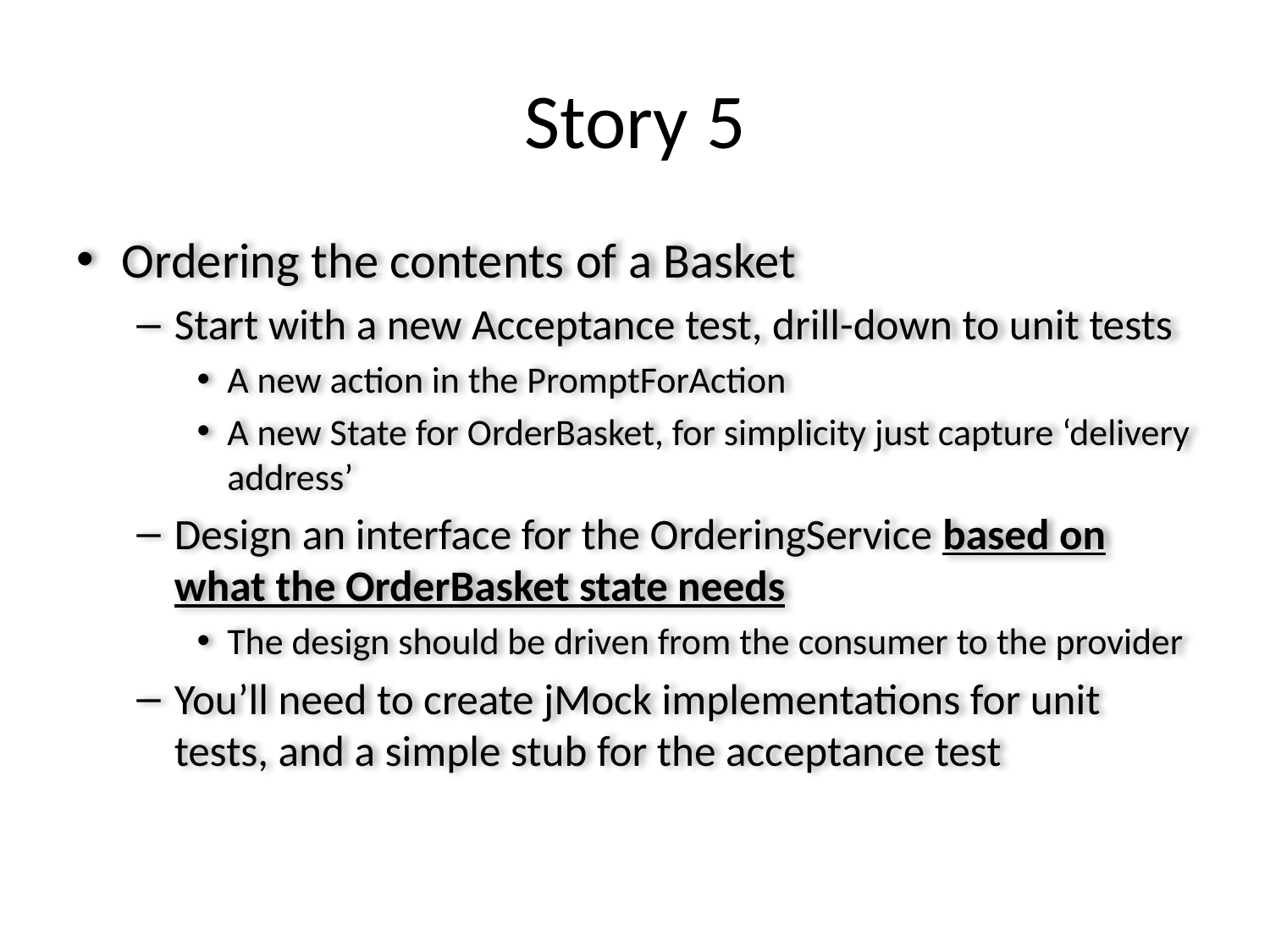

# Story 5
Ordering the contents of a Basket
Start with a new Acceptance test, drill-down to unit tests
A new action in the PromptForAction
A new State for OrderBasket, for simplicity just capture ‘delivery address’
Design an interface for the OrderingService based on what the OrderBasket state needs
The design should be driven from the consumer to the provider
You’ll need to create jMock implementations for unit tests, and a simple stub for the acceptance test